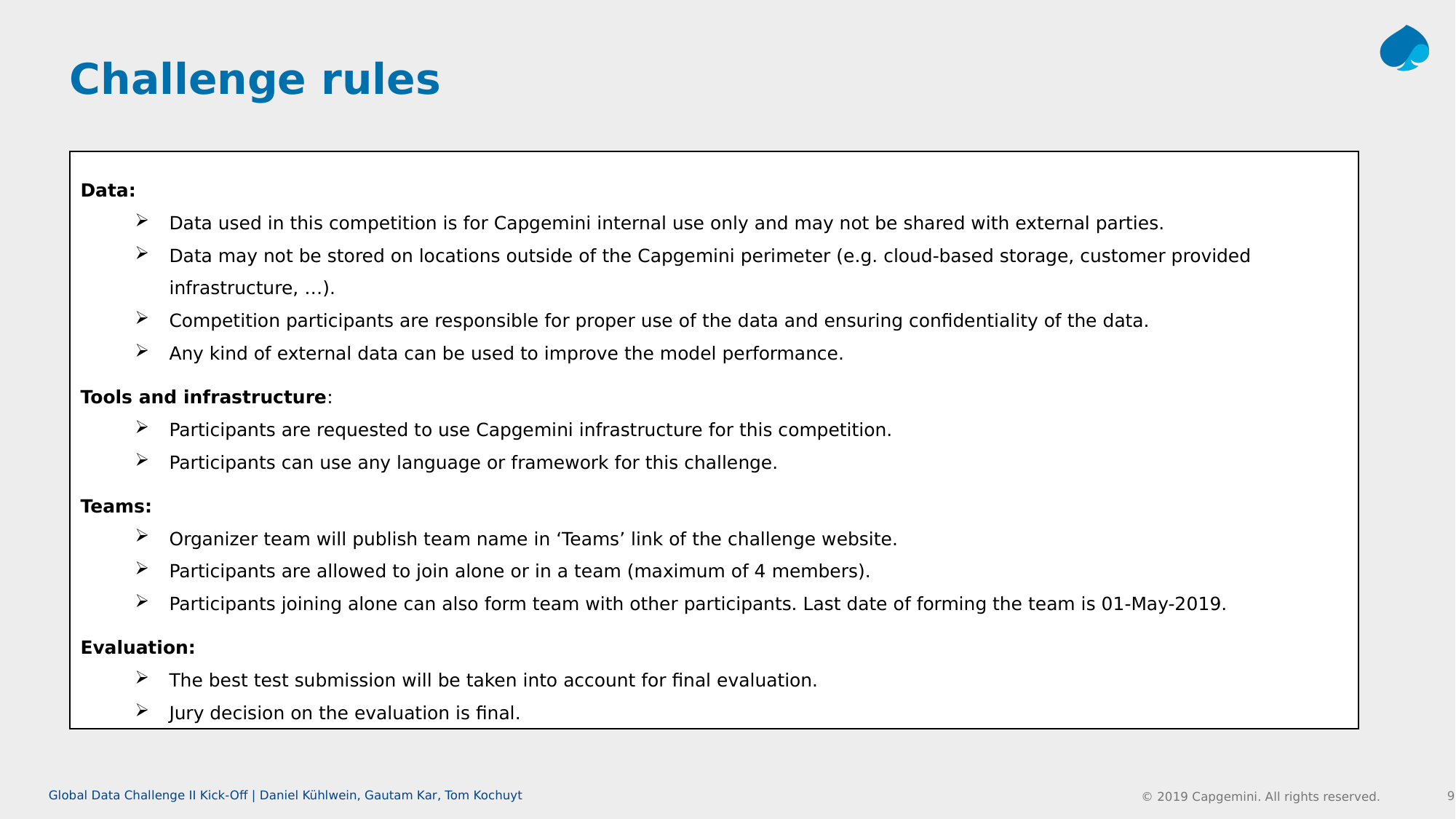

Challenge rules
Gautam
Data:
Data used in this competition is for Capgemini internal use only and may not be shared with external parties.
Data may not be stored on locations outside of the Capgemini perimeter (e.g. cloud-based storage, customer provided infrastructure, …).
Competition participants are responsible for proper use of the data and ensuring confidentiality of the data.
Any kind of external data can be used to improve the model performance.
Tools and infrastructure:
Participants are requested to use Capgemini infrastructure for this competition.
Participants can use any language or framework for this challenge.
Teams:
Organizer team will publish team name in ‘Teams’ link of the challenge website.
Participants are allowed to join alone or in a team (maximum of 4 members).
Participants joining alone can also form team with other participants. Last date of forming the team is 01-May-2019.
Evaluation:
The best test submission will be taken into account for final evaluation.
Jury decision on the evaluation is final.